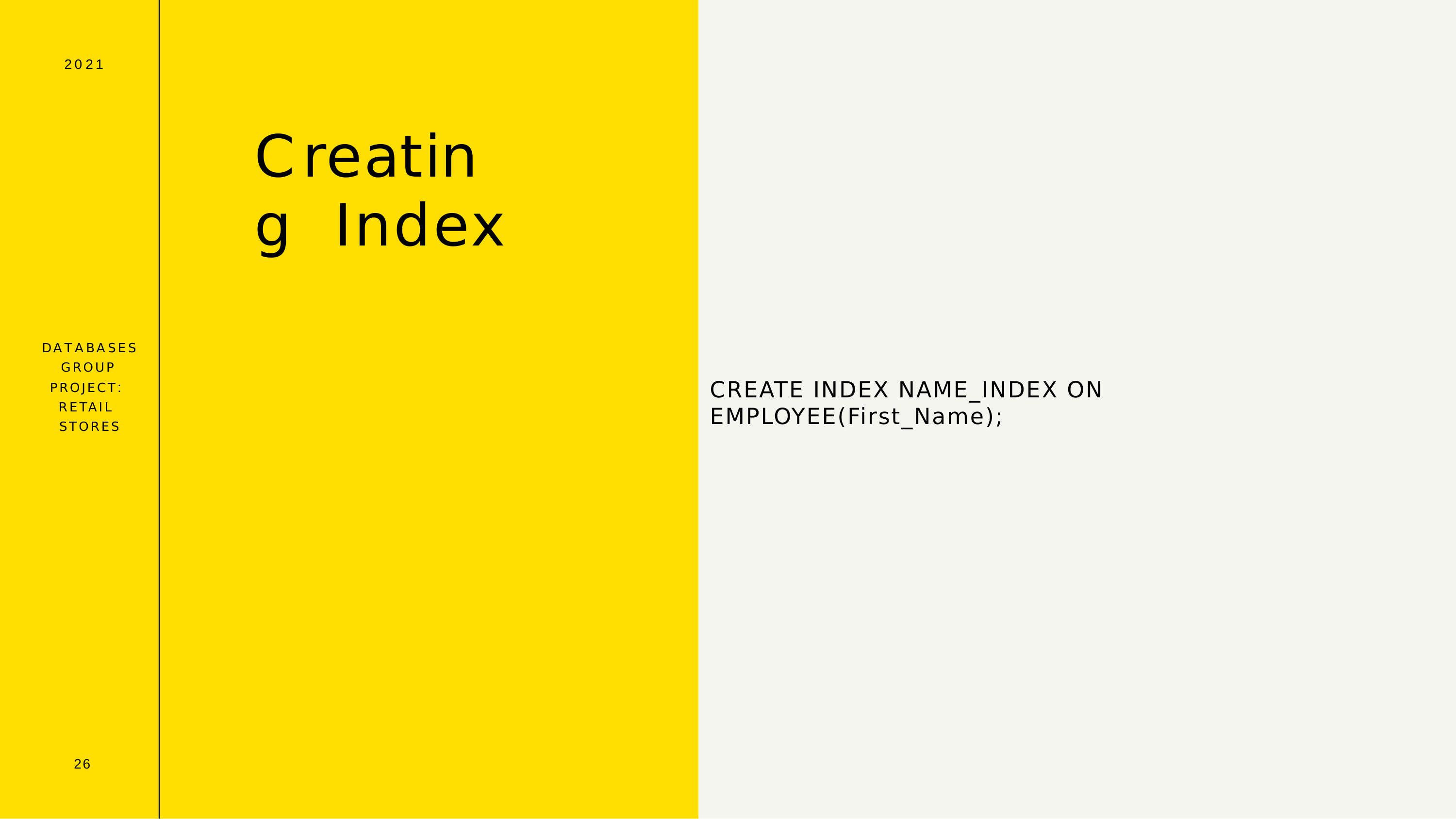

Creating  Index
2021
DATABASES  GROUP  PROJECT:  RETAIL  STORES
CREATE INDEX NAME_INDEX ON EMPLOYEE(First_Name);
26